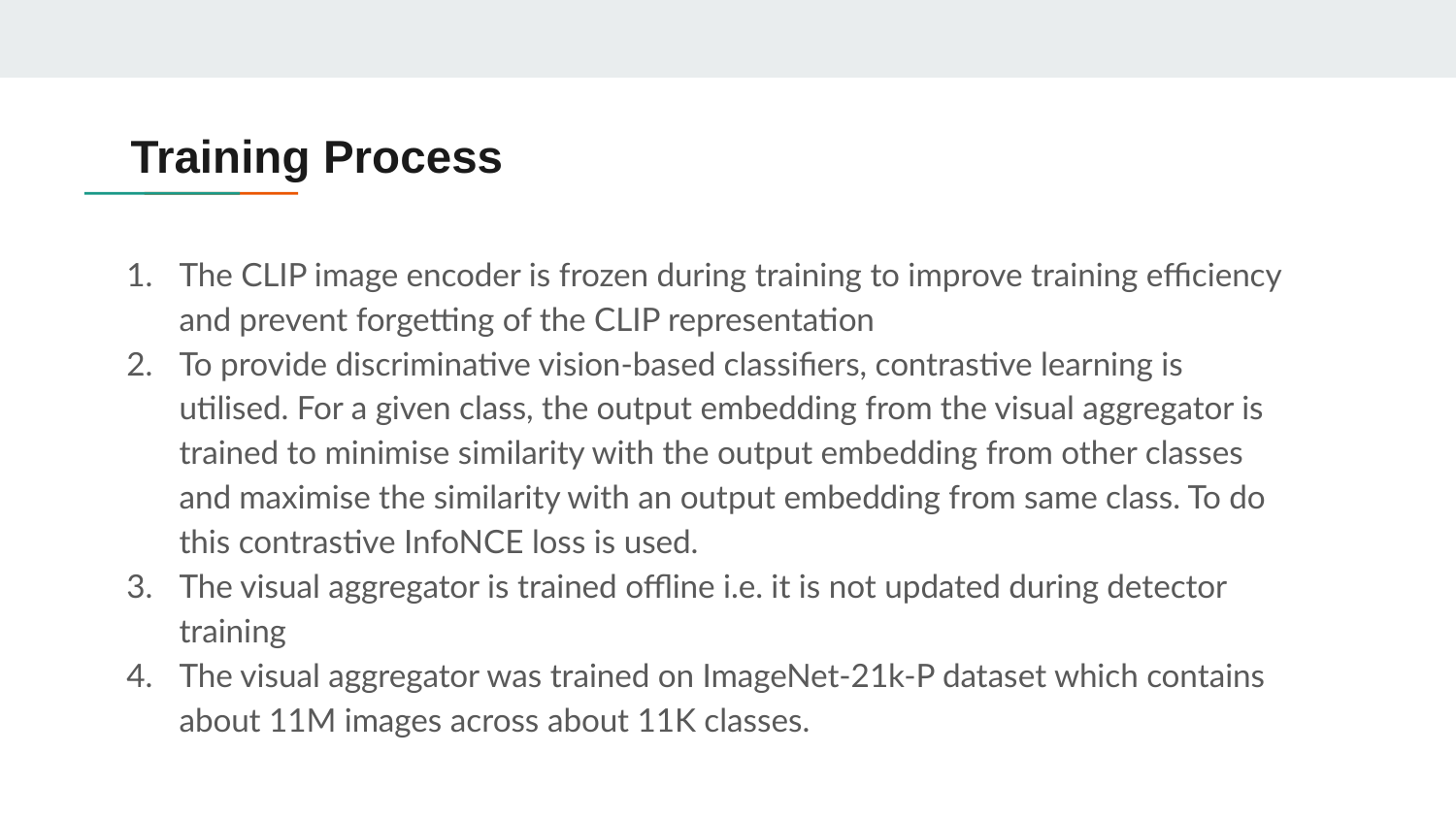

# Training Process
The CLIP image encoder is frozen during training to improve training efficiency and prevent forgetting of the CLIP representation
To provide discriminative vision-based classifiers, contrastive learning is utilised. For a given class, the output embedding from the visual aggregator is trained to minimise similarity with the output embedding from other classes and maximise the similarity with an output embedding from same class. To do this contrastive InfoNCE loss is used.
The visual aggregator is trained offline i.e. it is not updated during detector training
The visual aggregator was trained on ImageNet-21k-P dataset which contains about 11M images across about 11K classes.